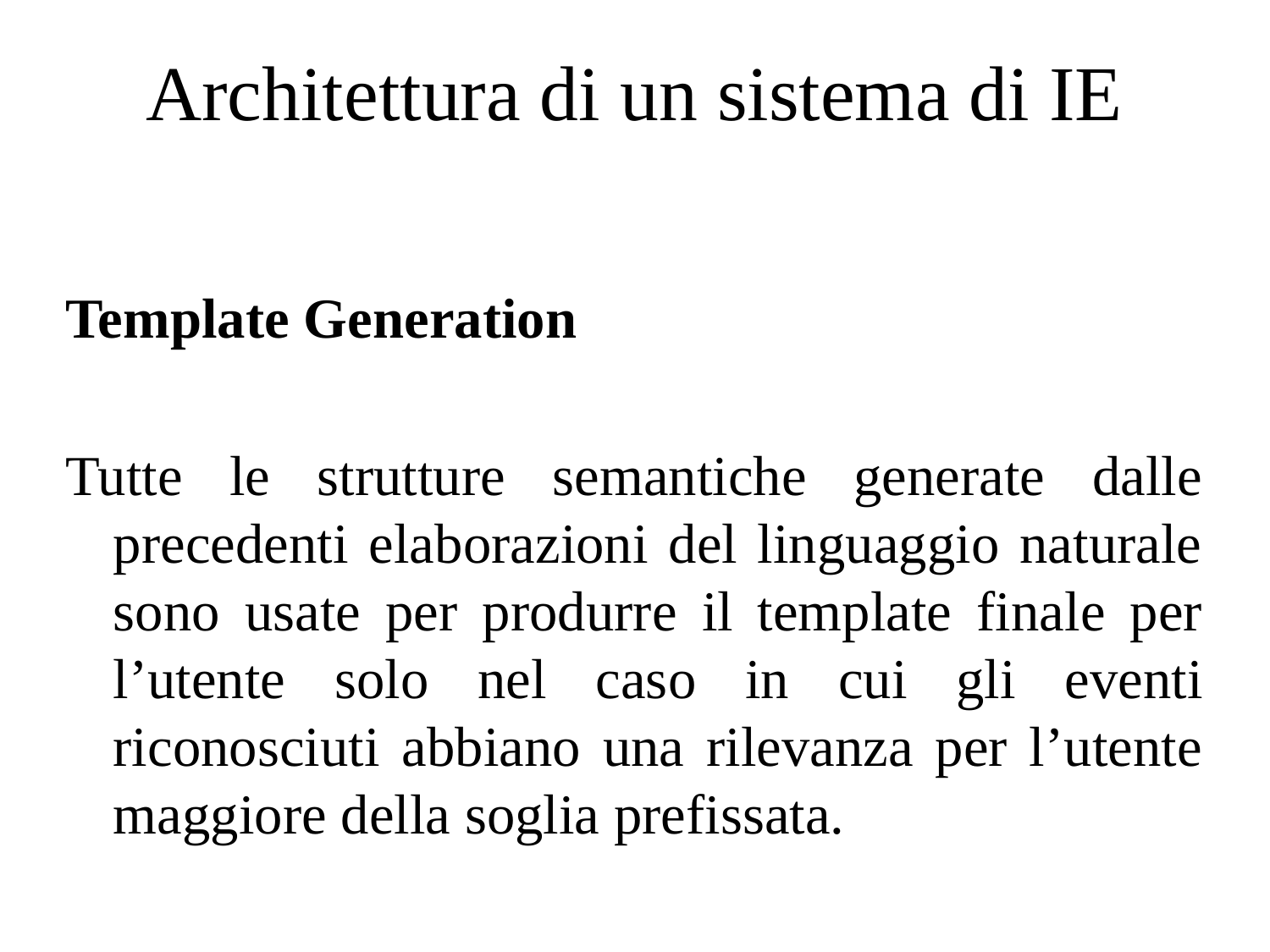

# Architettura di un sistema di IE
Template Generation

Tutte le strutture semantiche generate dalle precedenti elaborazioni del linguaggio naturale sono usate per produrre il template finale per l’utente solo nel caso in cui gli eventi riconosciuti abbiano una rilevanza per l’utente maggiore della soglia prefissata.